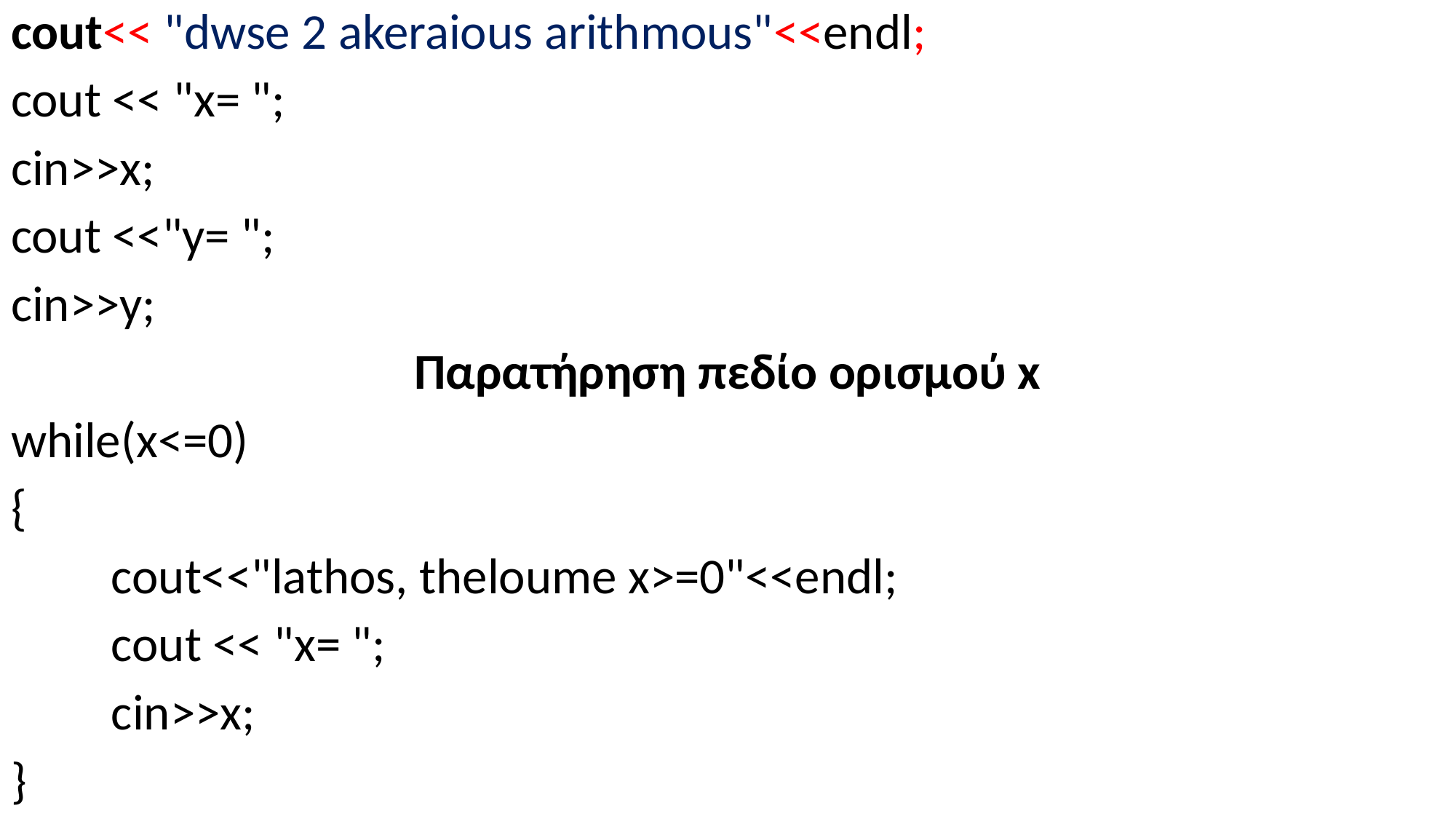

cout<< "dwse 2 akeraious arithmous"<<endl;
cout << "x= ";
cin>>x;
cout <<"y= ";
cin>>y;
Παρατήρηση πεδίο ορισμού x
while(x<=0)
{
	cout<<"lathos, theloume x>=0"<<endl;
	cout << "x= ";
	cin>>x;
}